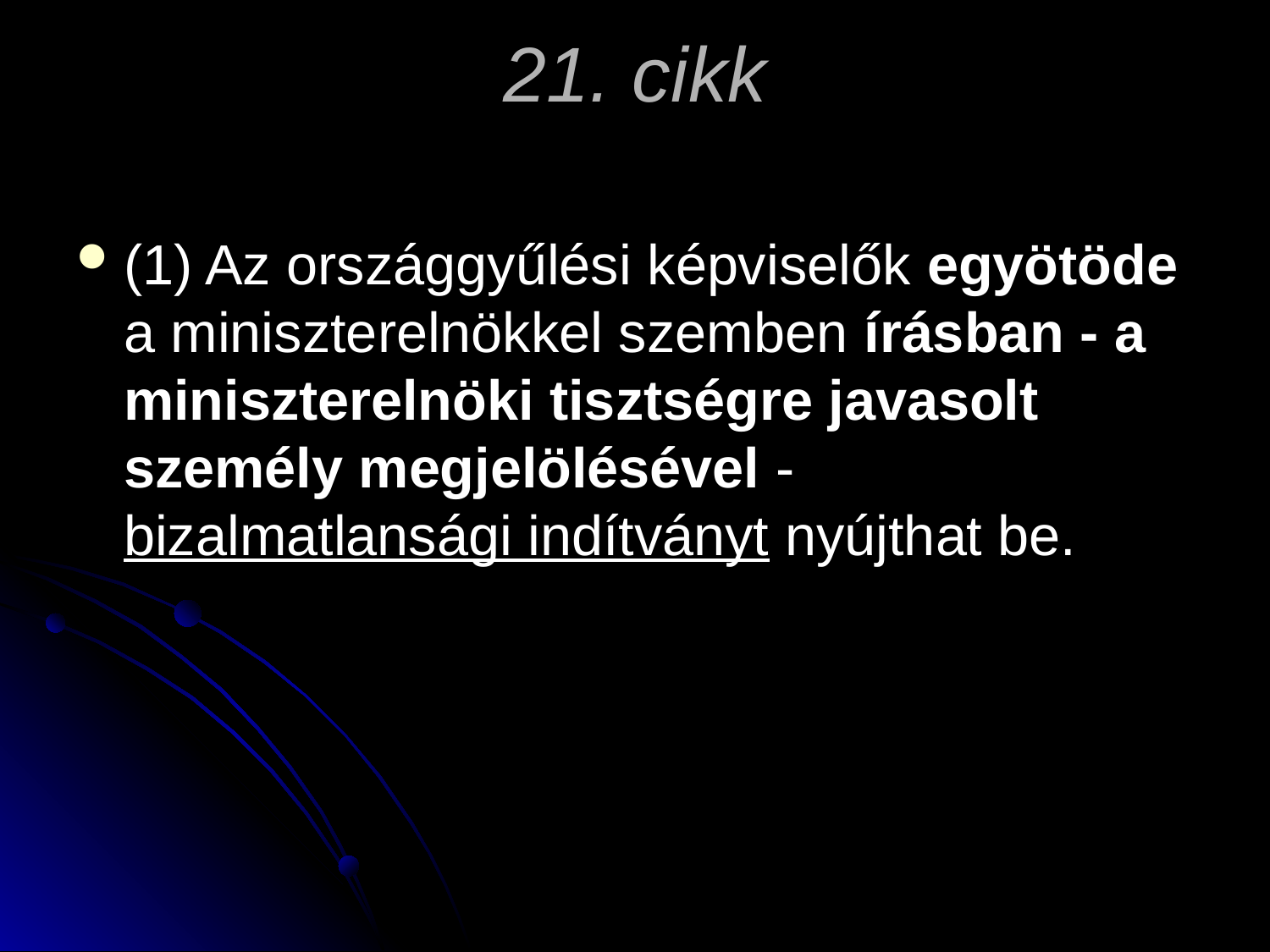

# 21. cikk
(1) Az országgyűlési képviselők egyötöde a miniszterelnökkel szemben írásban - a miniszterelnöki tisztségre javasolt személy megjelölésével - bizalmatlansági indítványt nyújthat be.